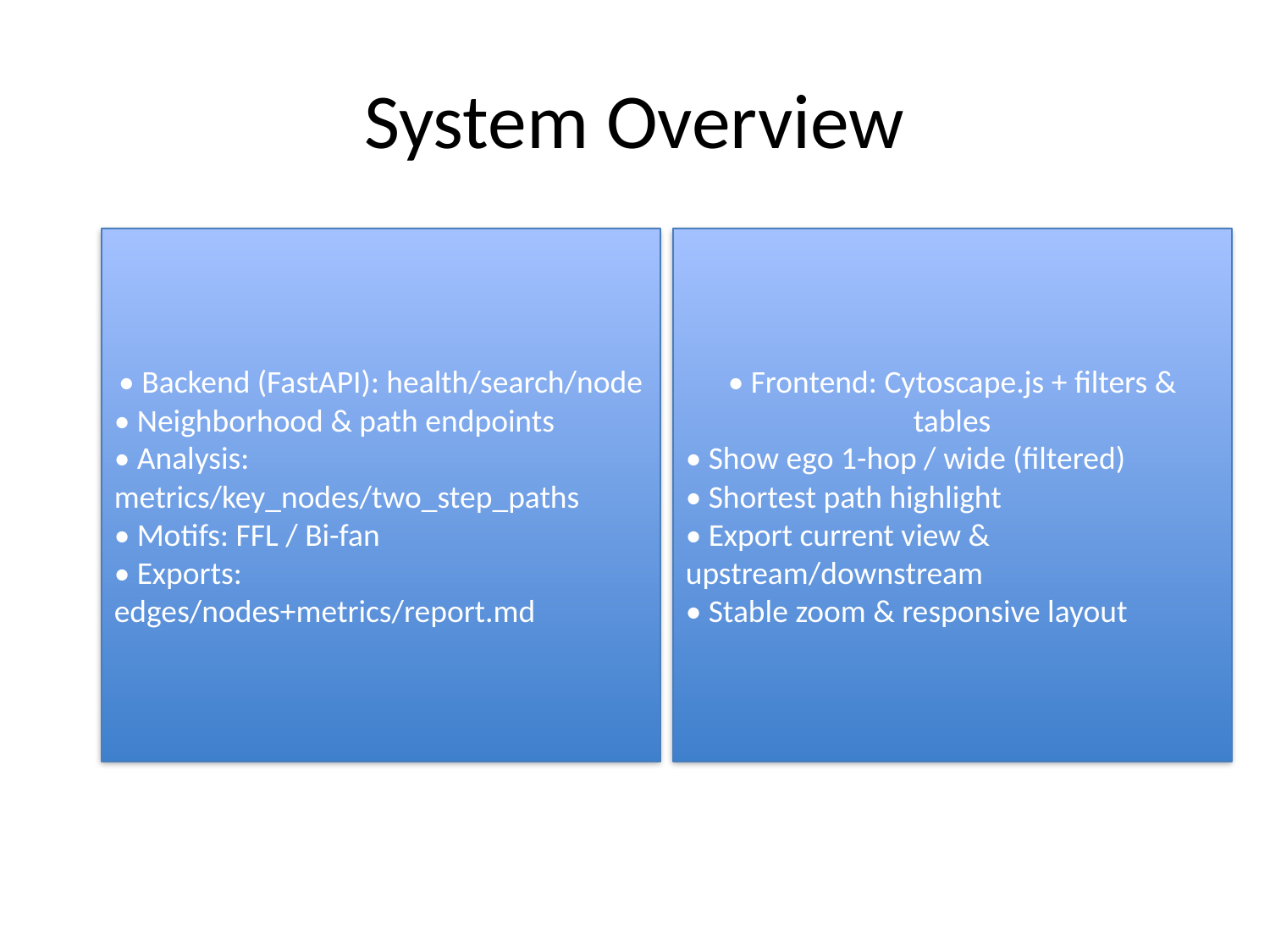

# System Overview
• Backend (FastAPI): health/search/node
• Neighborhood & path endpoints
• Analysis: metrics/key_nodes/two_step_paths
• Motifs: FFL / Bi-fan
• Exports: edges/nodes+metrics/report.md
• Frontend: Cytoscape.js + filters & tables
• Show ego 1-hop / wide (filtered)
• Shortest path highlight
• Export current view & upstream/downstream
• Stable zoom & responsive layout